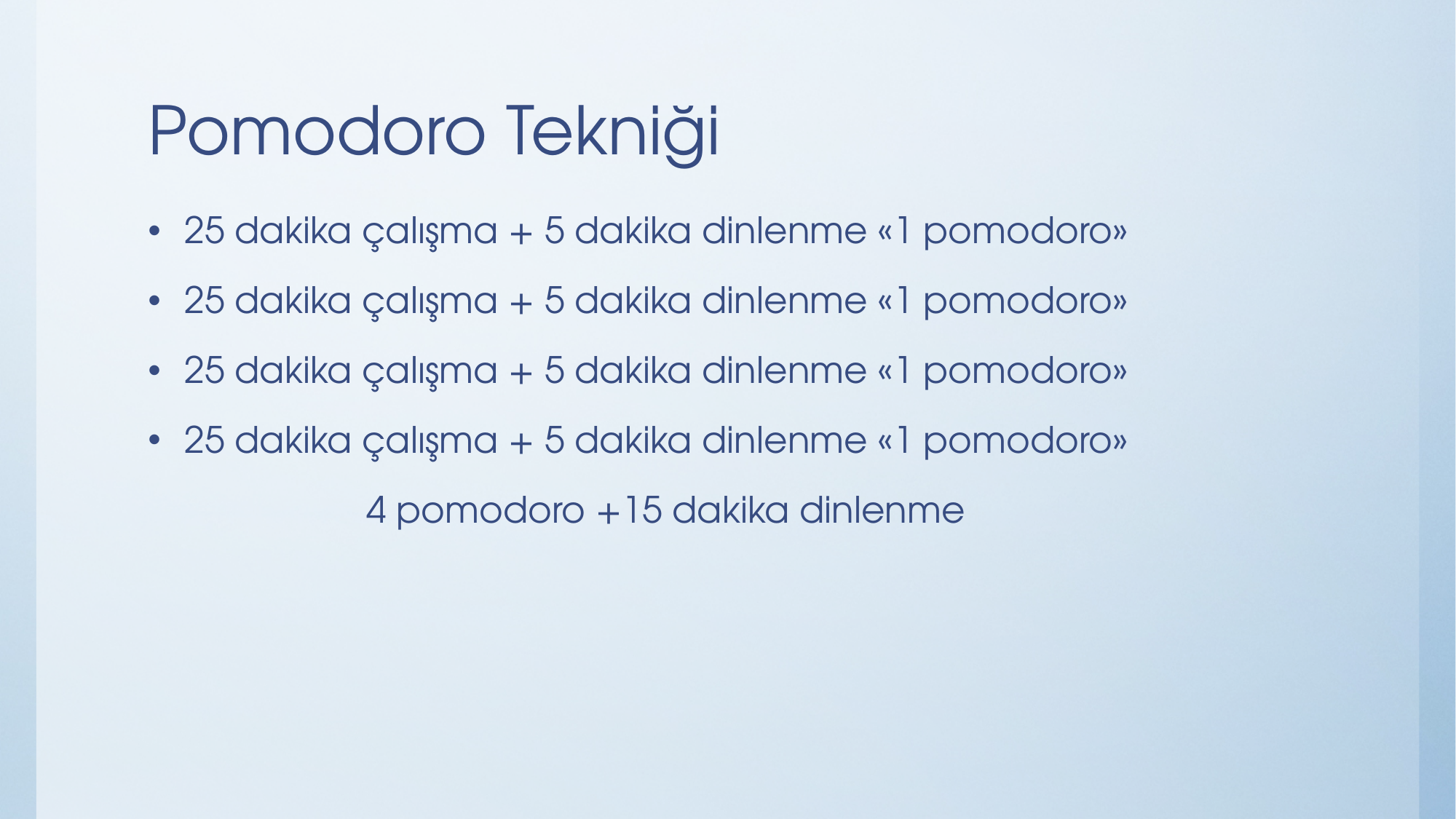

# Pomodoro Tekniği
25 dakika çalışma + 5 dakika dinlenme «1 pomodoro»
25 dakika çalışma + 5 dakika dinlenme «1 pomodoro»
25 dakika çalışma + 5 dakika dinlenme «1 pomodoro»
25 dakika çalışma + 5 dakika dinlenme «1 pomodoro»
		4 pomodoro +15 dakika dinlenme